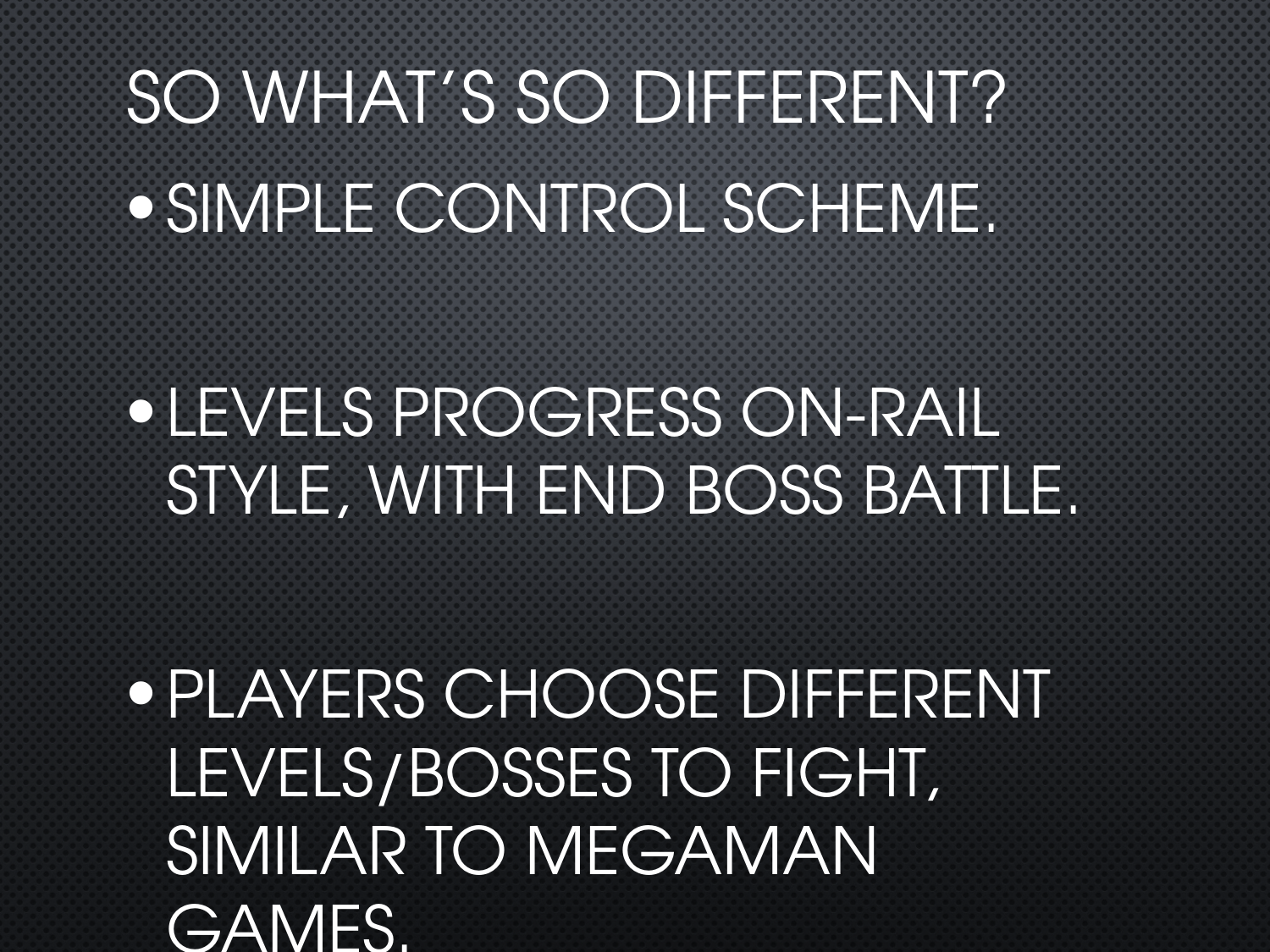

# So what’s so different?
Simple control scheme.

Levels progress on-rail style, with end boss battle.

Players choose different levels/bosses to fight, similar to Megaman games.